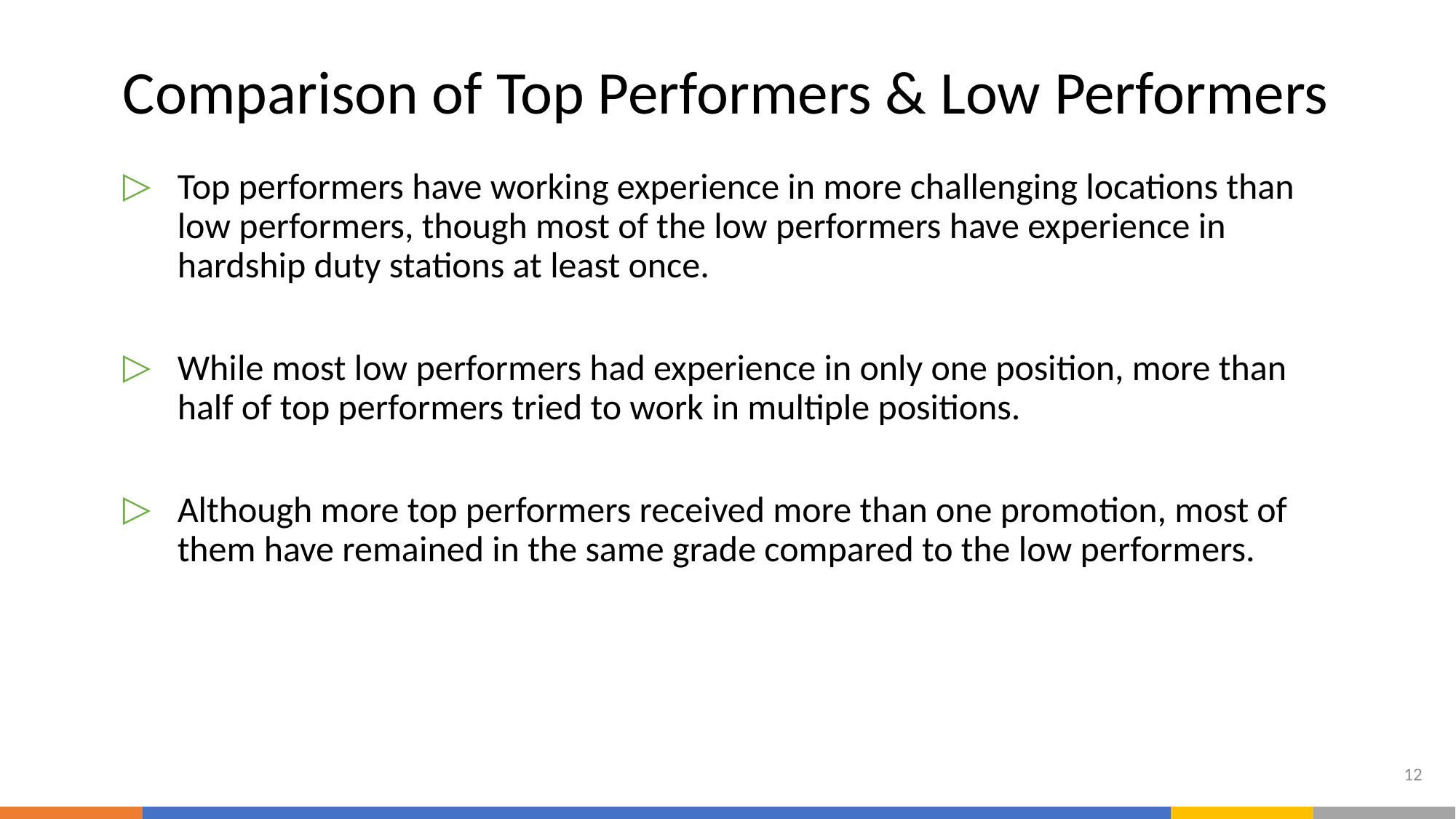

Comparison of Top Performers & Low Performers

Top performers have working experience in more challenging locations than low performers, though most of the low performers have experience in hardship duty stations at least once.

While most low performers had experience in only one position, more than half of top performers tried to work in multiple positions.

Although more top performers received more than one promotion, most of them have remained in the same grade compared to the low performers.

12